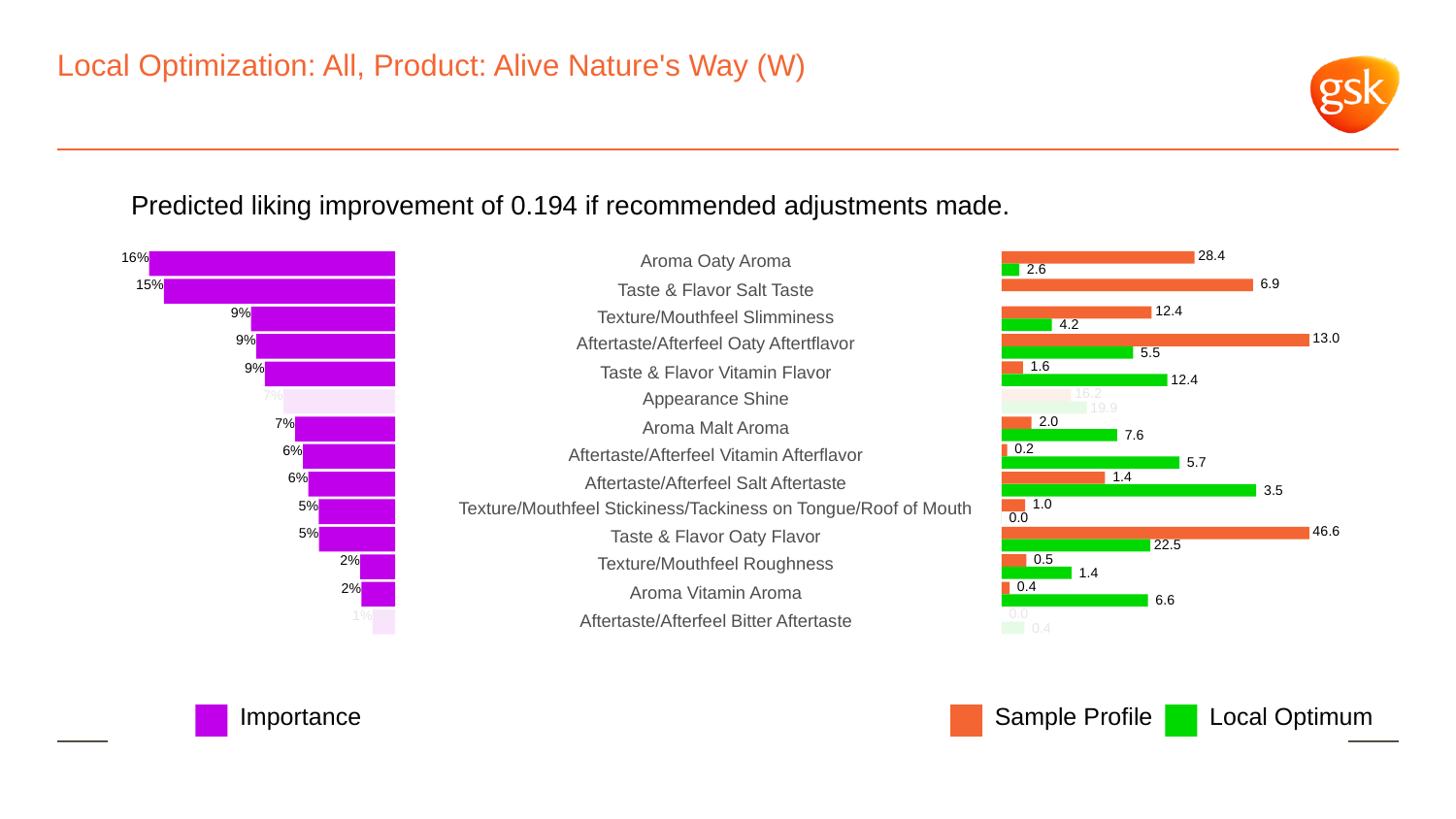

# Local Optimization: All, Product: Alive Nature's Way (W)

Predicted liking improvement of 0.194 if recommended adjustments made.

 28.4
16%
Aroma Oaty Aroma

  2.6

  6.9
15%
Taste & Flavor Salt Taste

 12.4
9%
Texture/Mouthfeel Slimminess

  4.2

 13.0
9%
Aftertaste/Afterfeel Oaty Aftertflavor

  5.5

  1.6
9%
Taste & Flavor Vitamin Flavor

 12.4

 16.2
7%
Appearance Shine

 19.9

  2.0
7%
Aroma Malt Aroma

  7.6

  0.2
6%
Aftertaste/Afterfeel Vitamin Afterflavor

  5.7

  1.4
6%
Aftertaste/Afterfeel Salt Aftertaste

  3.5

  1.0
5%
Texture/Mouthfeel Stickiness/Tackiness on Tongue/Roof of Mouth

  0.0

 46.6
5%
Taste & Flavor Oaty Flavor

 22.5

  0.5
2%
Texture/Mouthfeel Roughness

  1.4

  0.4
2%
Aroma Vitamin Aroma

  6.6

  0.0
1%
Aftertaste/Afterfeel Bitter Aftertaste

  0.4

Local Optimum
Sample Profile
Importance